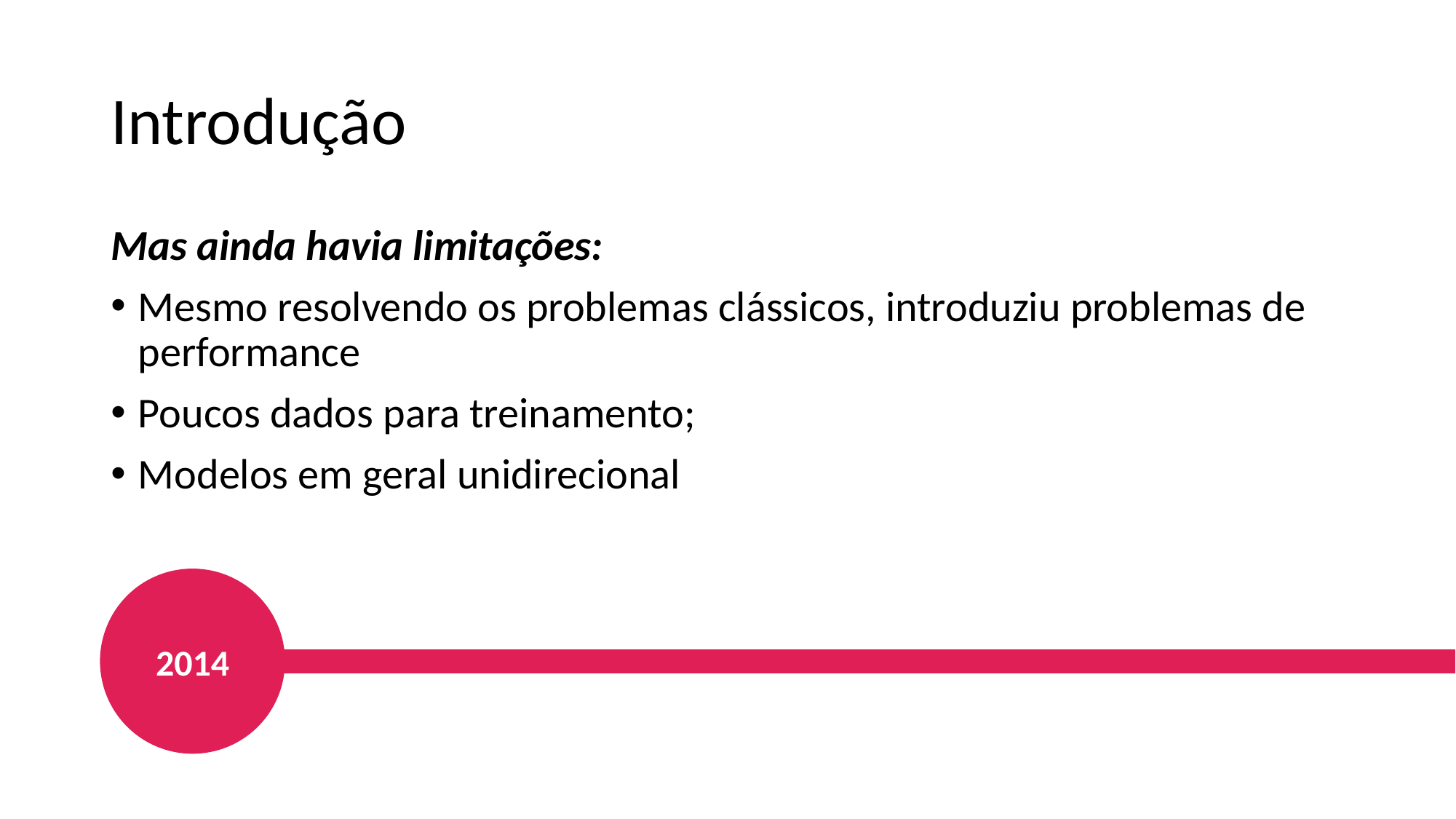

# Introdução
Mas ainda havia limitações:
Mesmo resolvendo os problemas clássicos, introduziu problemas de performance
Poucos dados para treinamento;
Modelos em geral unidirecional
2014